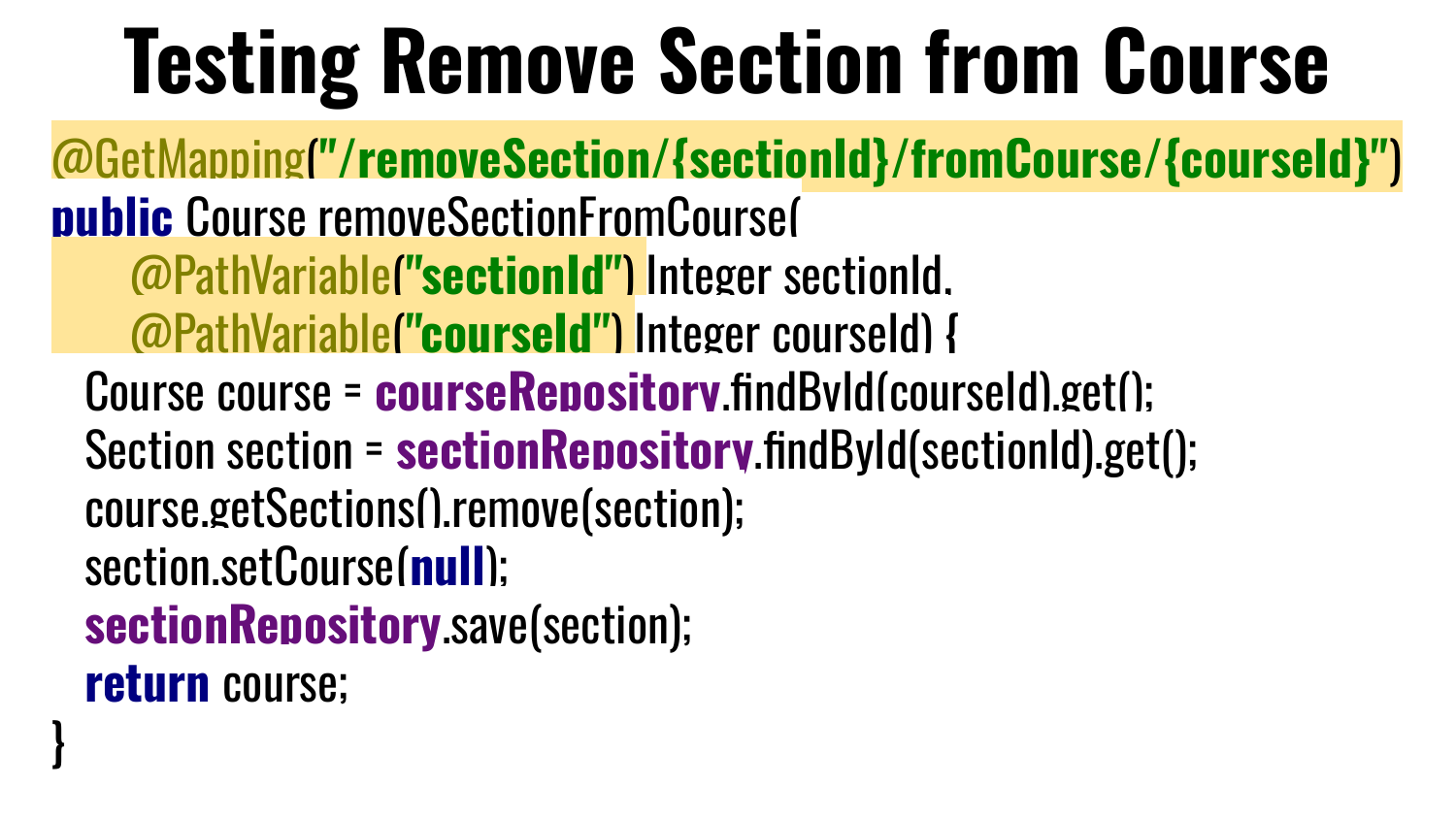

# Testing Remove Section from Course
@GetMapping("/removeSection/{sectionId}/fromCourse/{courseId}")
public Course removeSectionFromCourse(
       @PathVariable("sectionId") Integer sectionId,
       @PathVariable("courseId") Integer courseId) {
   Course course = courseRepository.findById(courseId).get();
   Section section = sectionRepository.findById(sectionId).get();
   course.getSections().remove(section);
   section.setCourse(null);
   sectionRepository.save(section);
   return course;
}